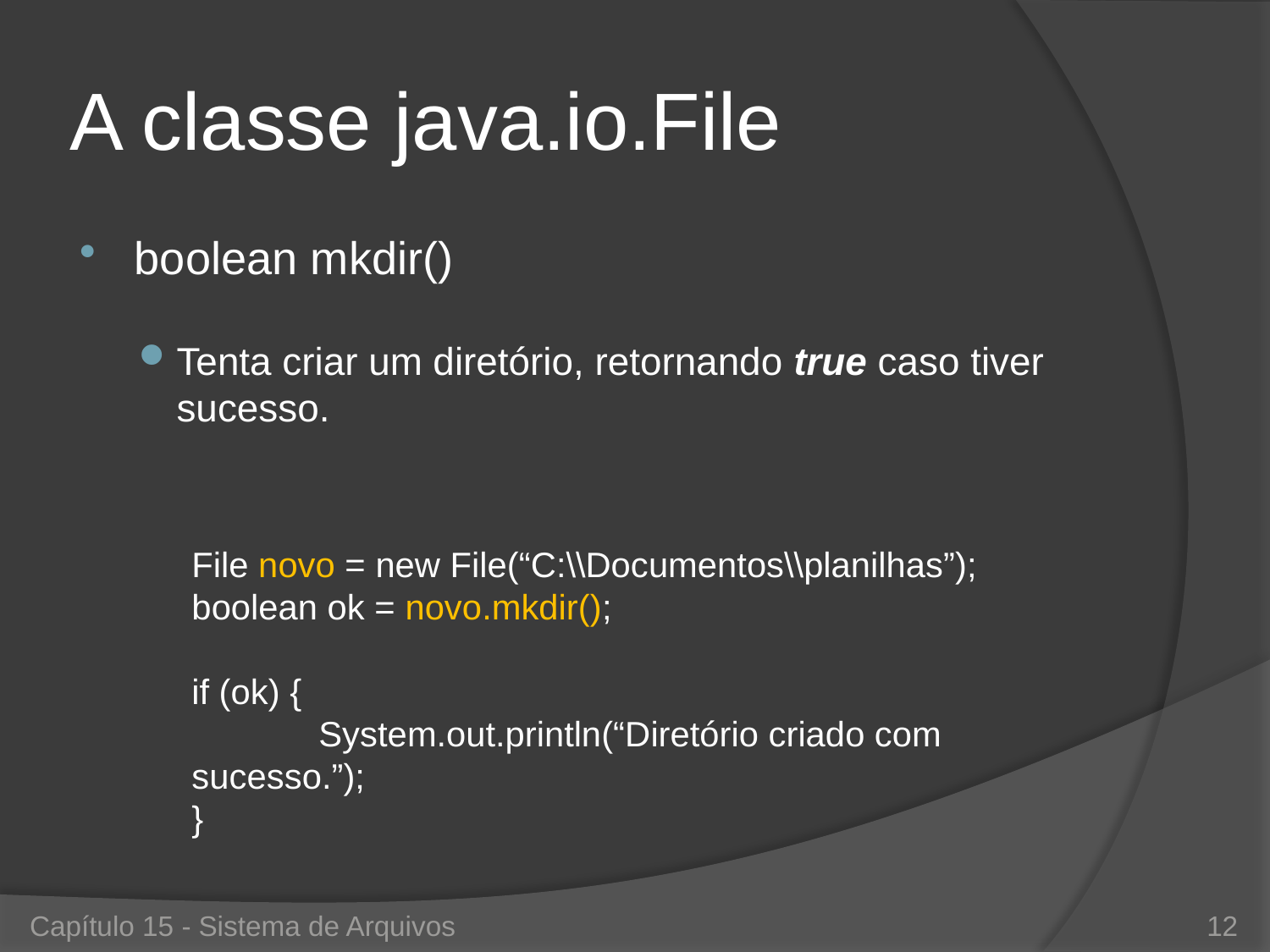

# A classe java.io.File
boolean mkdir()
Tenta criar um diretório, retornando true caso tiver sucesso.
File novo = new File(“C:\\Documentos\\planilhas”);
boolean ok = novo.mkdir();

if (ok) {
	System.out.println(“Diretório criado com sucesso.”);
}
Capítulo 15 - Sistema de Arquivos
12